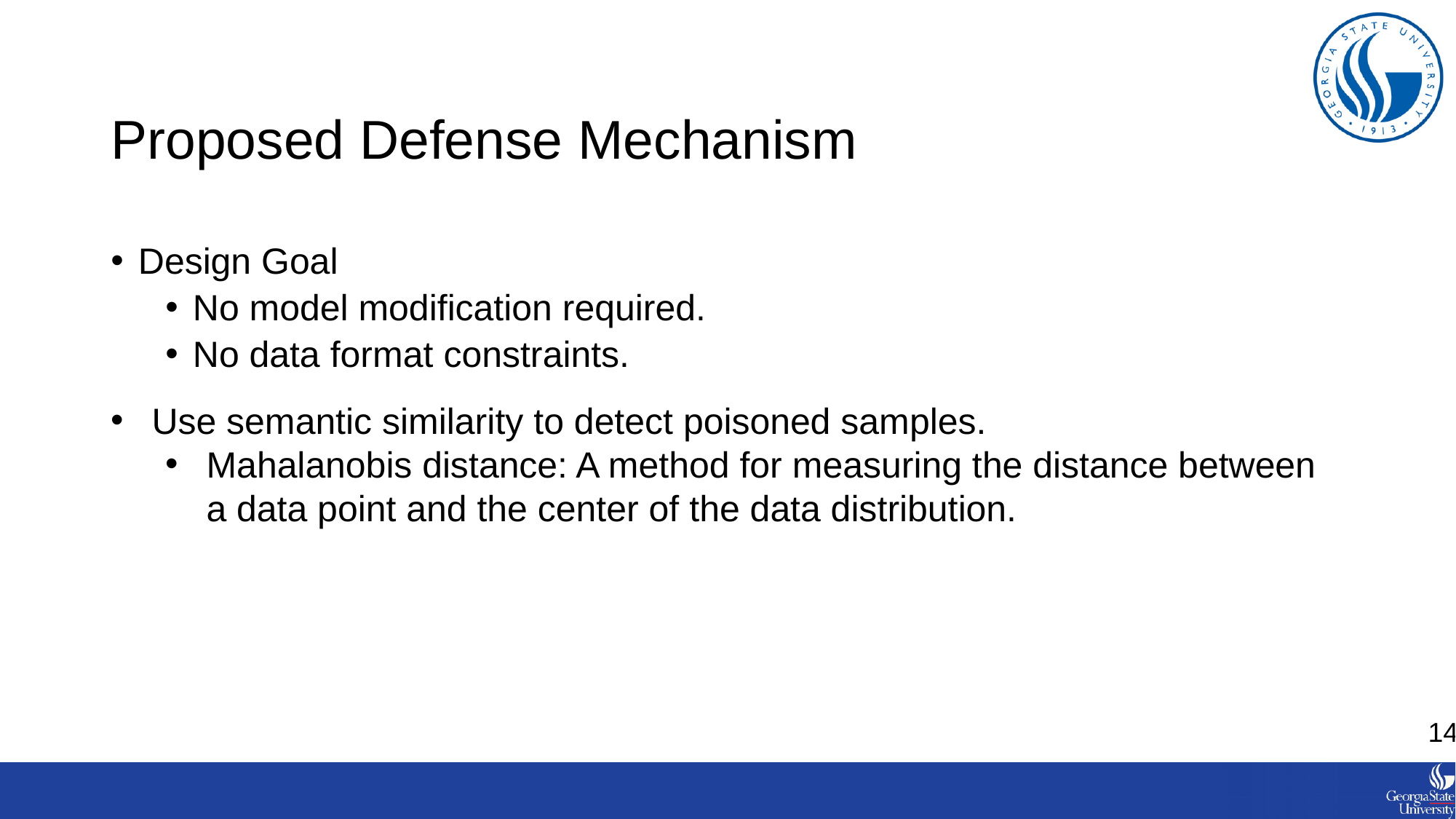

# Proposed Defense Mechanism
Design Goal
No model modification required.
No data format constraints.
Use semantic similarity to detect poisoned samples.
Mahalanobis distance: A method for measuring the distance between a data point and the center of the data distribution.

14